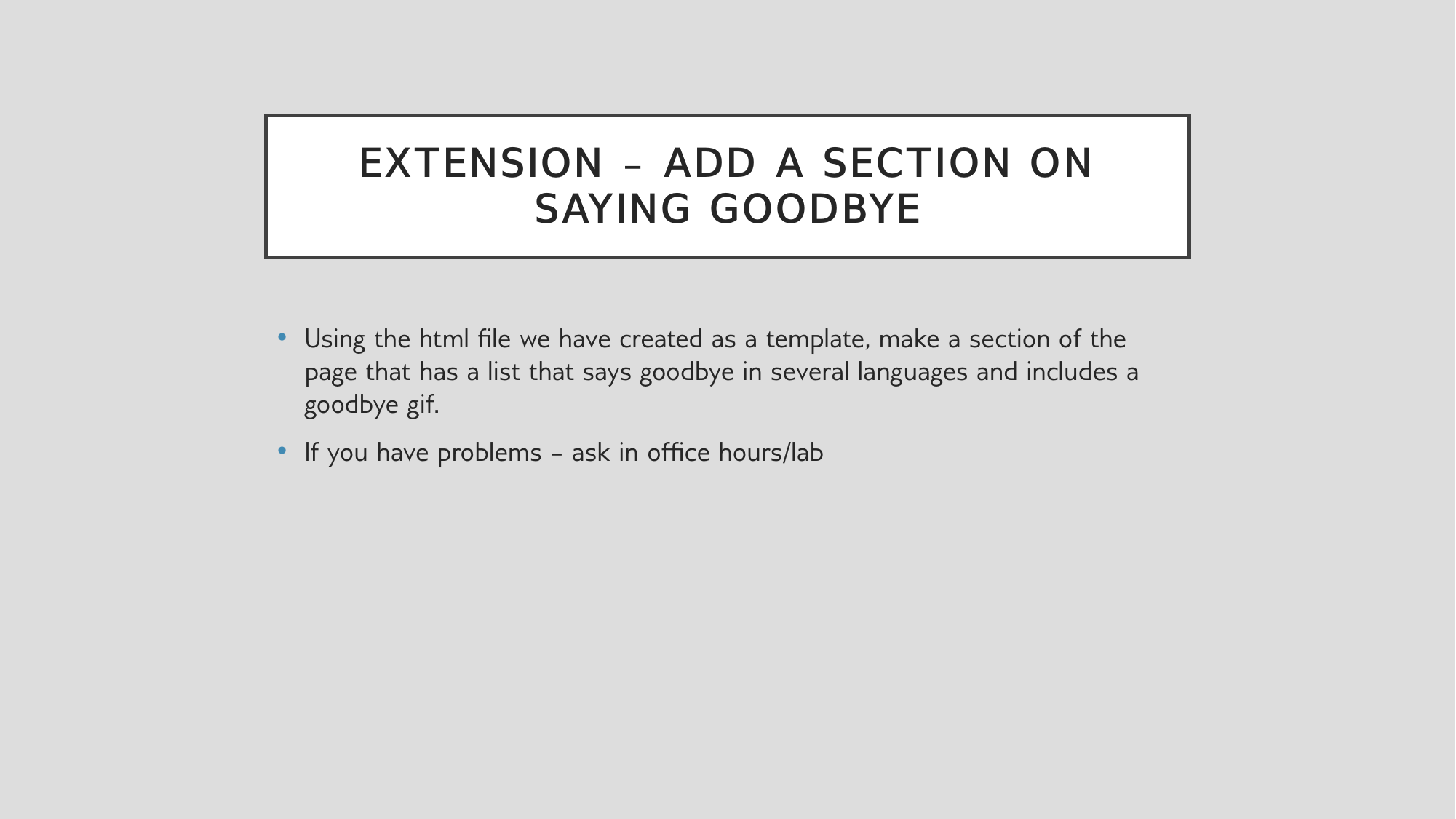

# Extension – Add a section on saying goodbye
Using the html file we have created as a template, make a section of the page that has a list that says goodbye in several languages and includes a goodbye gif.
If you have problems – ask in office hours/lab